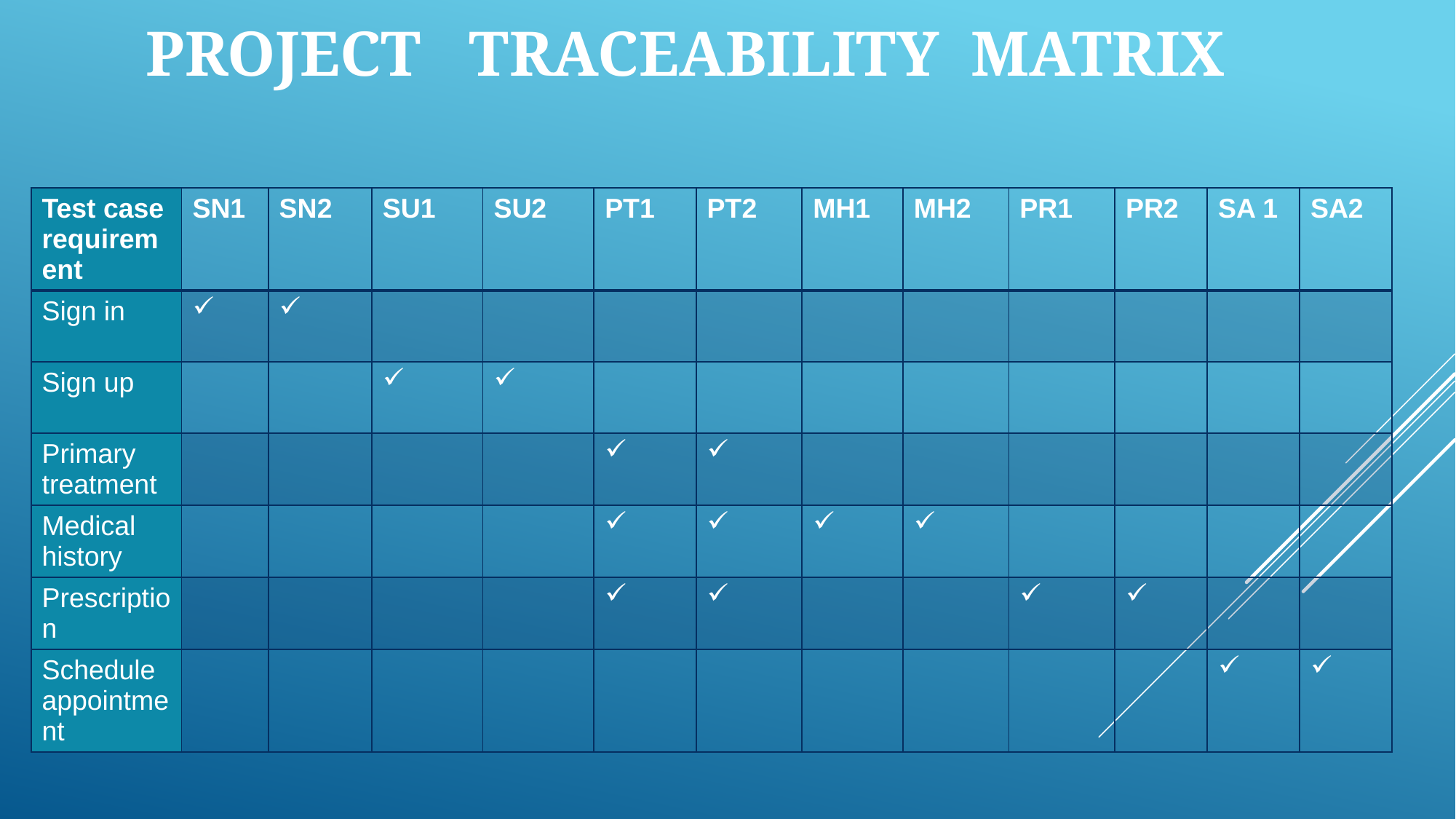

# Project   traceability  matrix
| Test case requirement | SN1 | SN2 | SU1 | SU2 | PT1 | PT2 | MH1 | MH2 | PR1 | PR2 | SA 1 | SA2 |
| --- | --- | --- | --- | --- | --- | --- | --- | --- | --- | --- | --- | --- |
| Sign in |  |  |  |  |  |  |  |  |  |  |  |  |
| Sign up |  |  |  |  |  |  |  |  |  |  |  |  |
| Primary treatment |  |  |  |  |  |  |  |  |  |  |  |  |
| Medical history |  |  |  |  |  |  |  |  |  |  |  |  |
| Prescription |  |  |  |  |  |  |  |  |  |  |  |  |
| Schedule appointment |  |  |  |  |  |  |  |  |  |  |  |  |